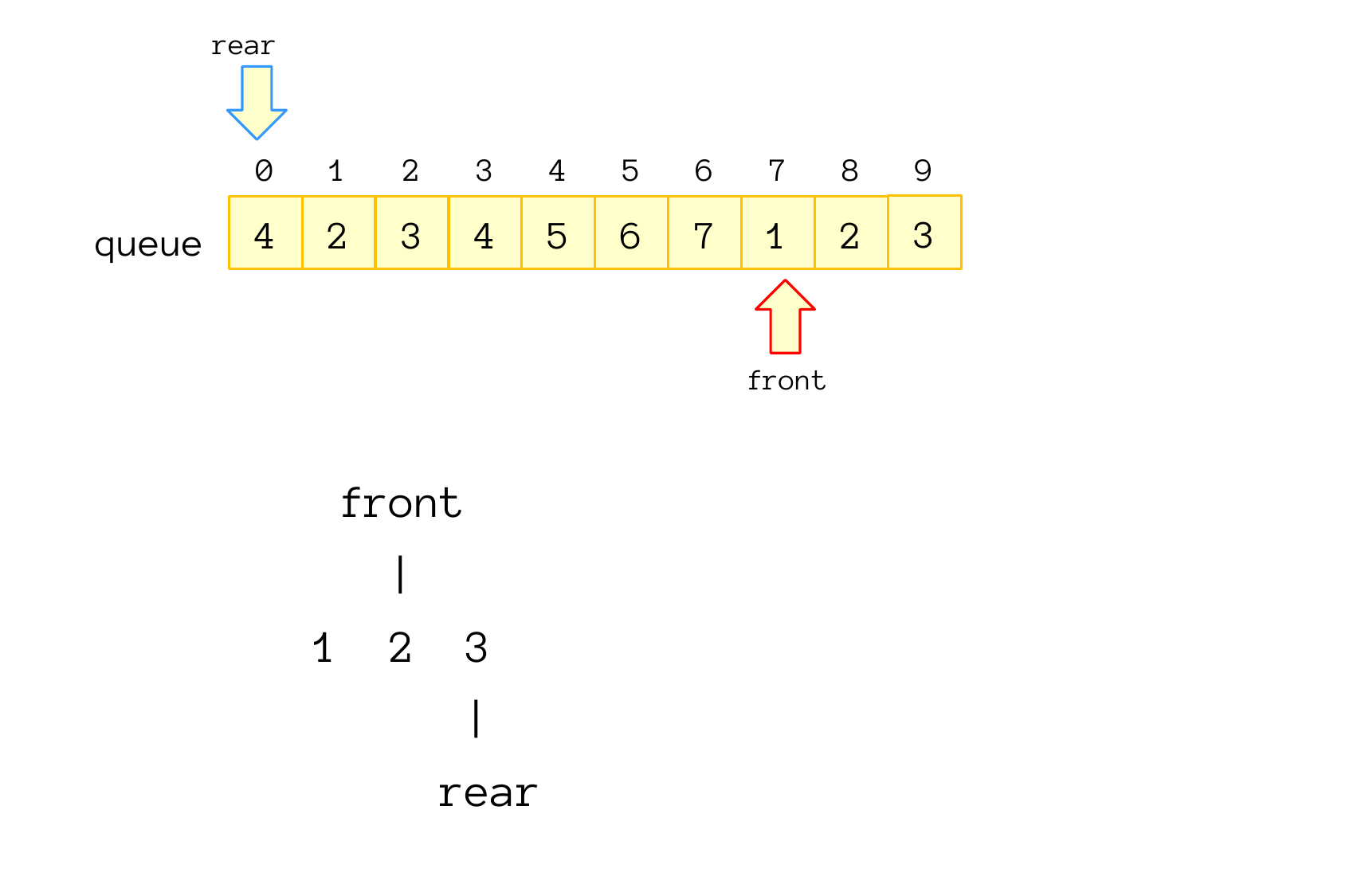

rear

9
3
8
7
6
5
4
1
2
0
3
queue
2
1
7
6
5
4
3
2
4

front
   front
     |
  1  2  3
        |
       rear